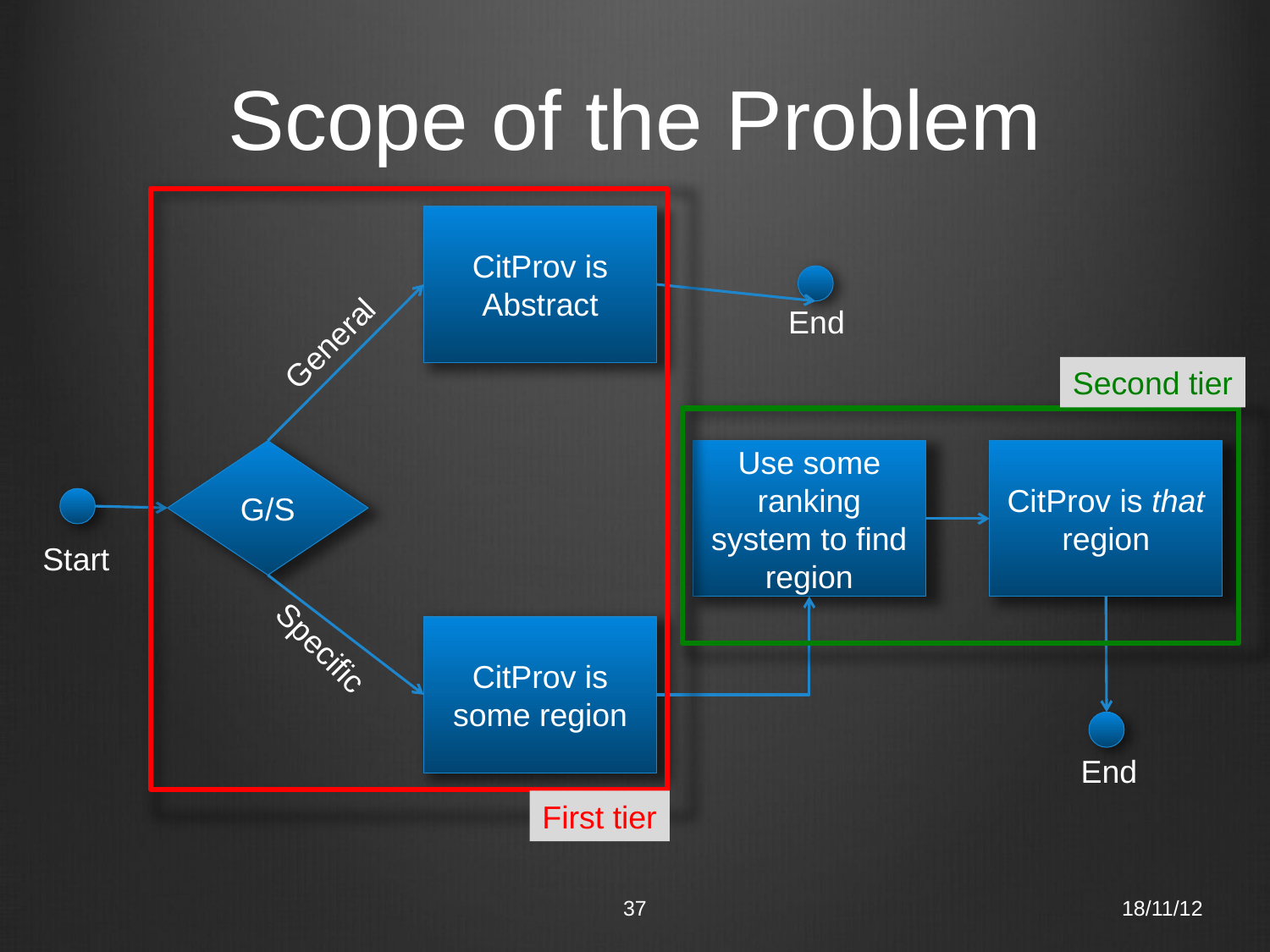

# Scope of the Problem

CitProv is Abstract

End
General
Second tier

G/S
Use some ranking system to find region
CitProv is that region

Start
CitProv is some region
Specific

End
First tier
37
18/11/12